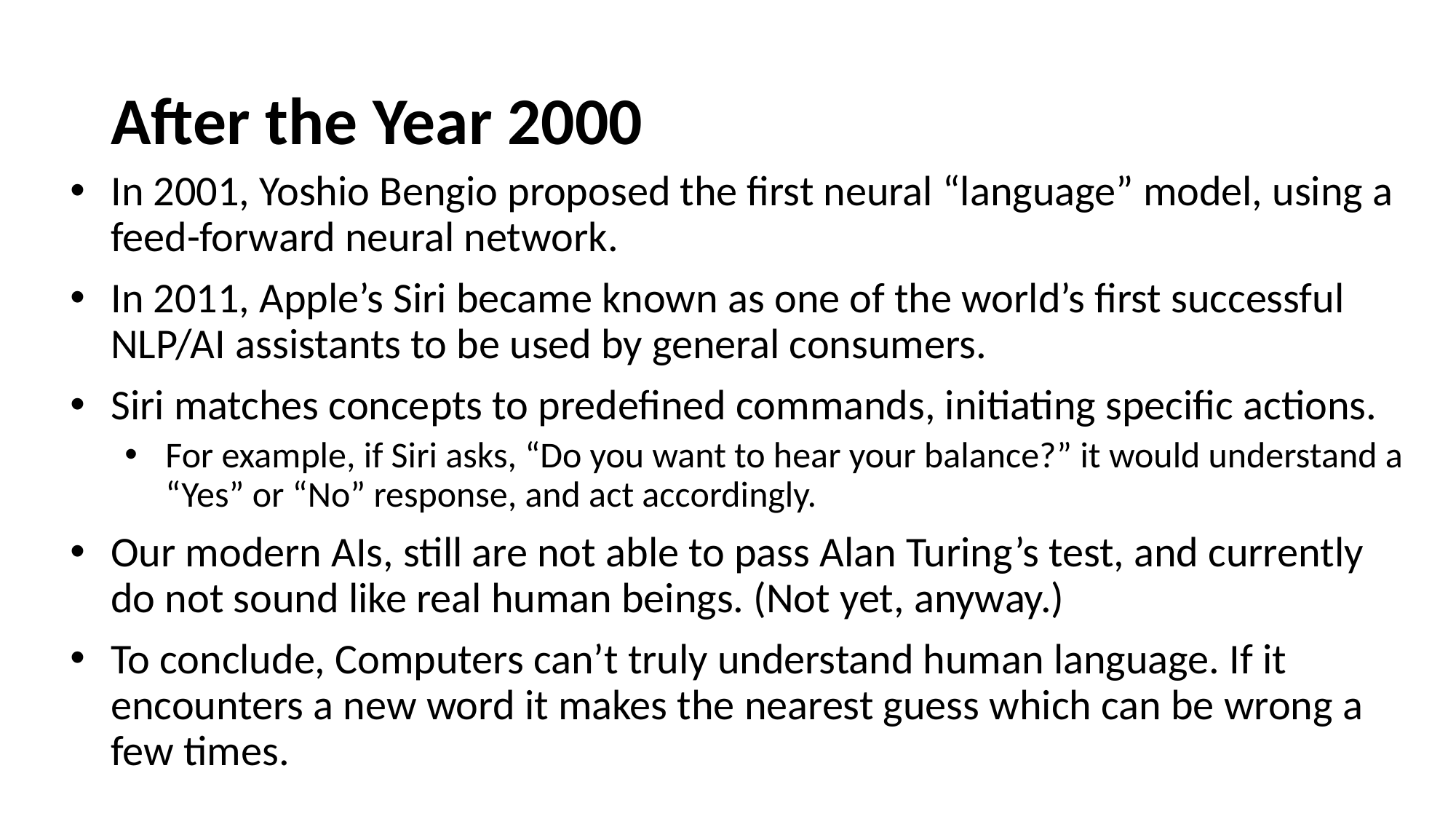

# After the Year 2000
In 2001, Yoshio Bengio proposed the first neural “language” model, using a feed-forward neural network.
In 2011, Apple’s Siri became known as one of the world’s first successful NLP/AI assistants to be used by general consumers.
Siri matches concepts to predefined commands, initiating specific actions.
For example, if Siri asks, “Do you want to hear your balance?” it would understand a “Yes” or “No” response, and act accordingly.
Our modern AIs, still are not able to pass Alan Turing’s test, and currently do not sound like real human beings. (Not yet, anyway.)
To conclude, Computers can’t truly understand human language. If it encounters a new word it makes the nearest guess which can be wrong a few times.